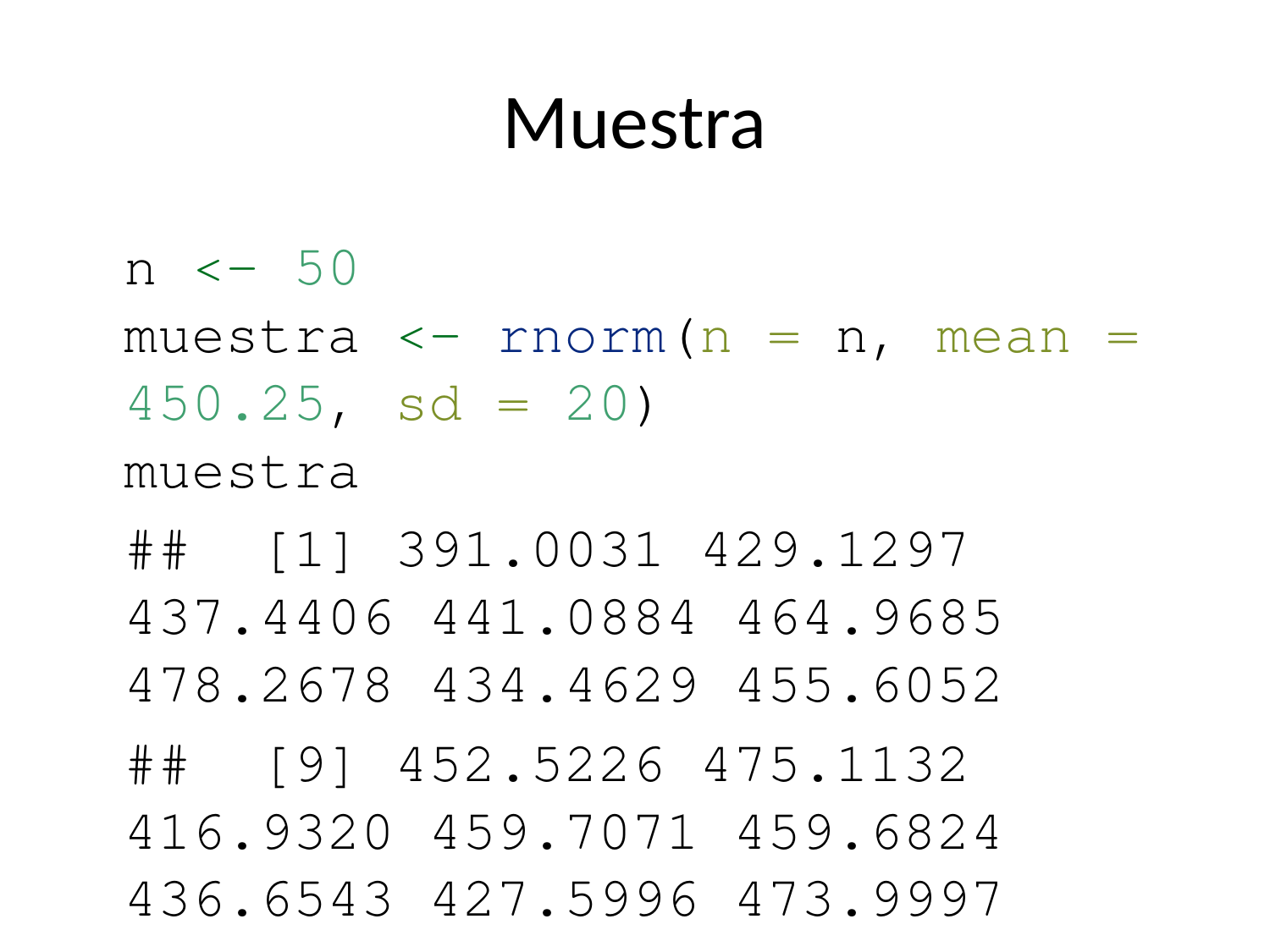

# Muestra
n <- 50
muestra <- rnorm(n = n, mean = 450.25, sd = 20)
muestra
##  [1] 391.0031 429.1297 437.4406 441.0884 464.9685 478.2678 434.4629 455.6052
##  [9] 452.5226 475.1132 416.9320 459.7071 459.6824 436.6543 427.5996 473.9997
## [17] 448.0257 441.1819 448.6901 465.3786 471.3114 462.9813 456.8163 466.9279
## [25] 431.7684 418.3022 447.2320 476.5294 455.7922 429.2451 423.9927 410.1499
## [33] 453.2373 420.4251 441.5536 455.4065 428.0049 461.8998 470.7985 425.6081
## [41] 465.4944 481.6968 426.5096 474.0465 434.8813 451.4345 442.6451 461.8635
## [49] 468.8165 455.5332